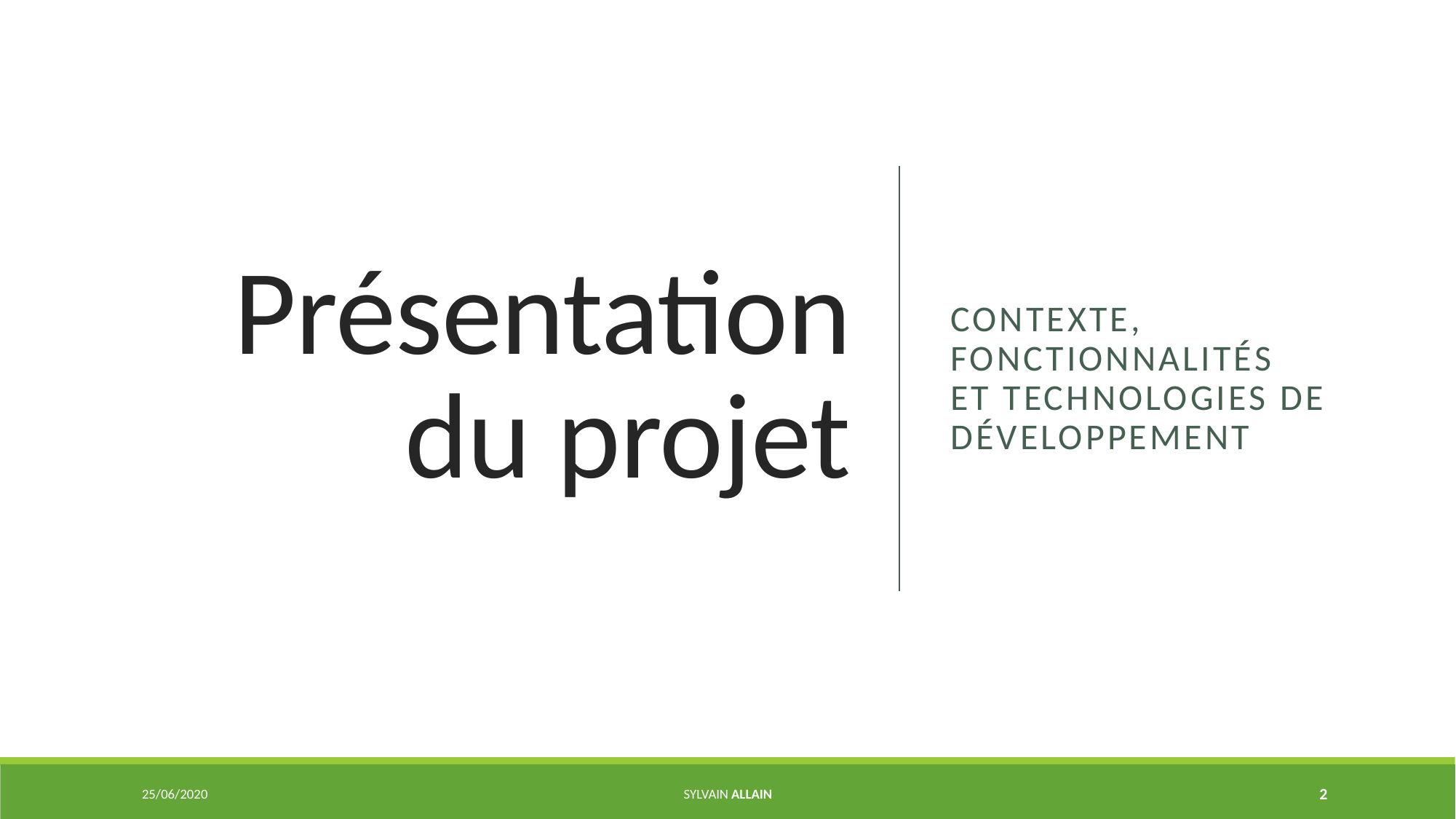

# Présentation du projet
Contexte, fonctionnalités et technologies de développement

25/06/2020
Sylvain ALLAIN
2